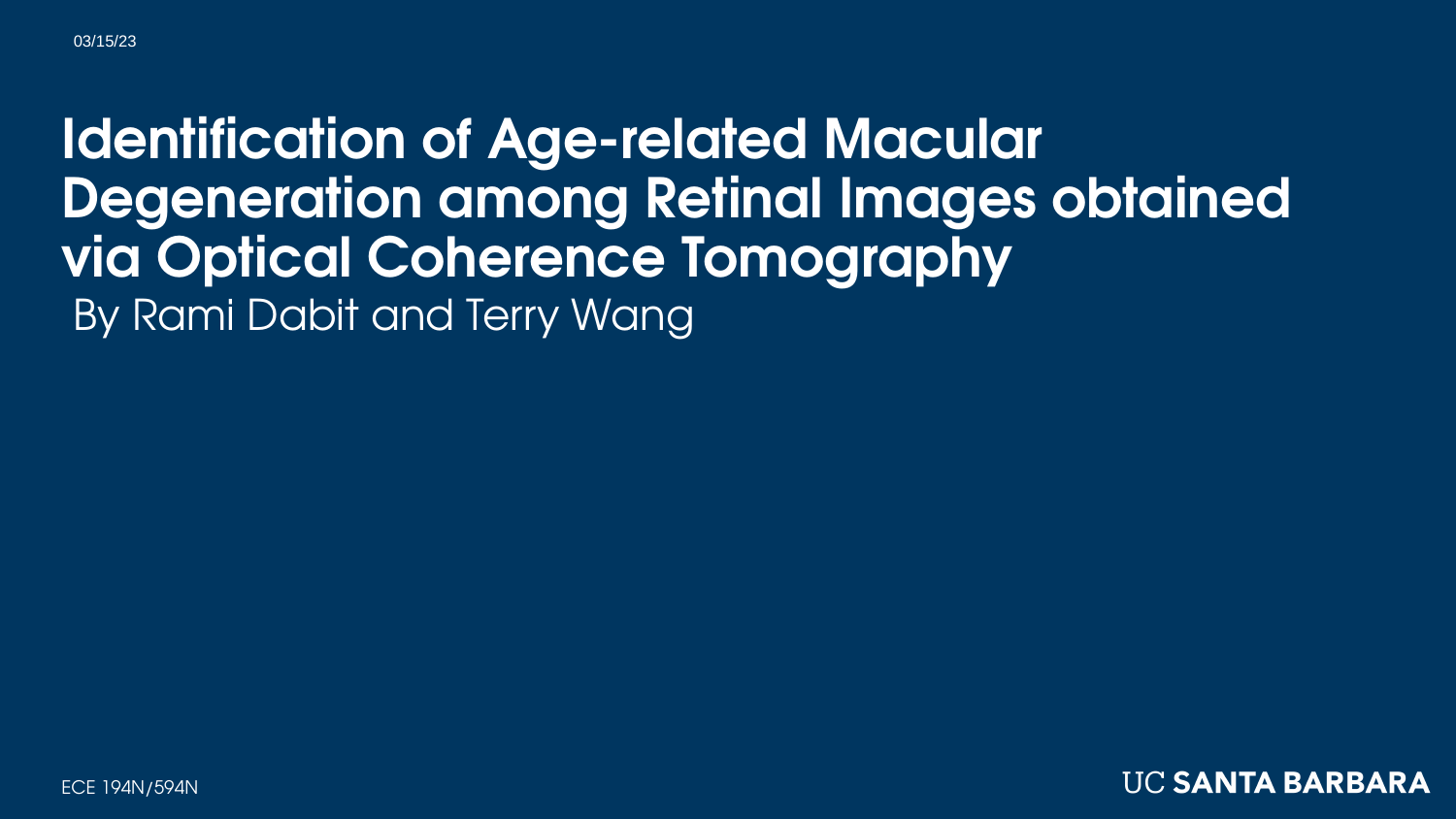

03/15/23
# Identification of Age-related Macular Degeneration among Retinal Images obtained via Optical Coherence Tomography
By Rami Dabit and Terry Wang
ECE 194N/594N